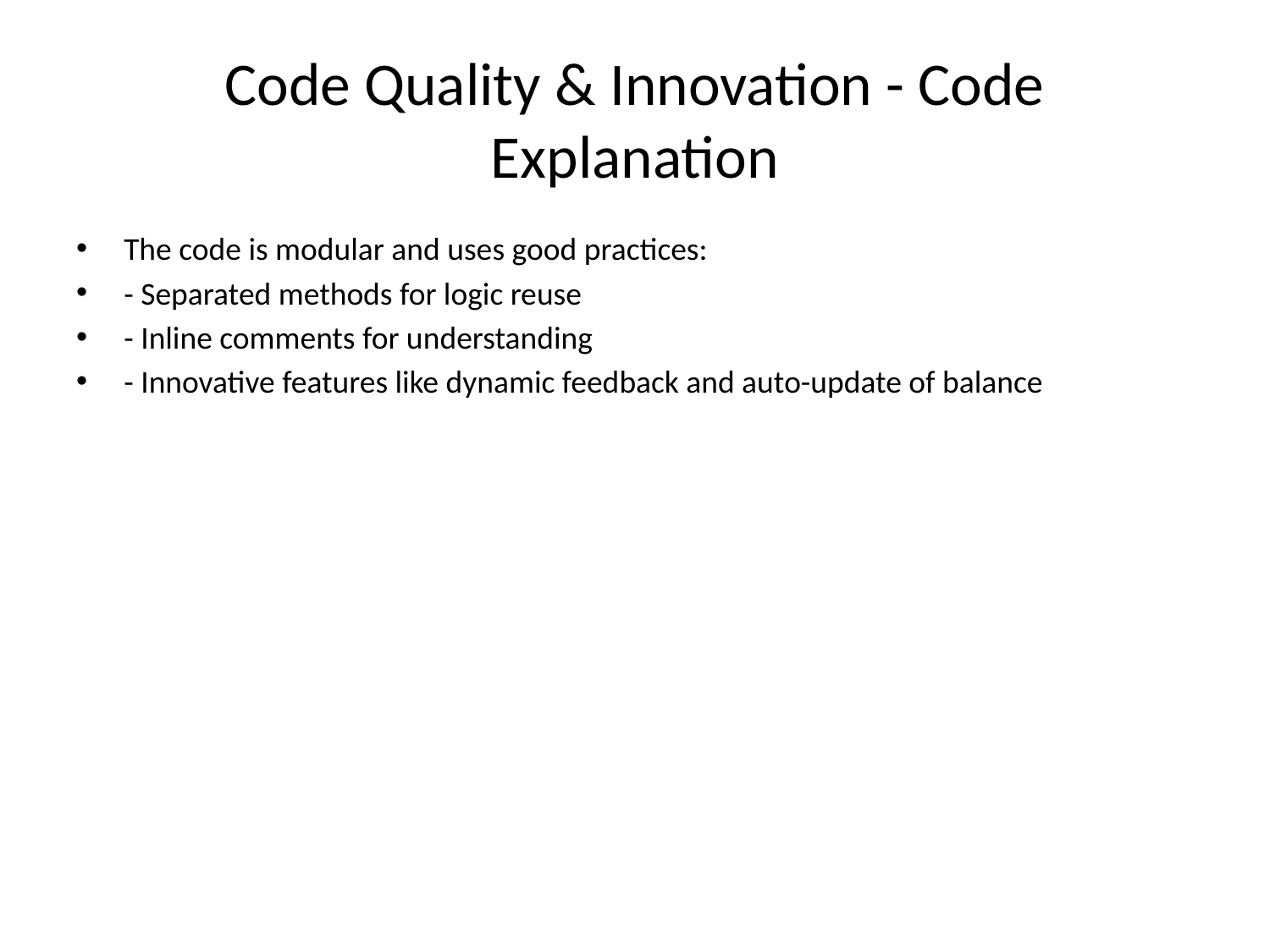

# Code Quality & Innovation - Code Explanation
The code is modular and uses good practices:
- Separated methods for logic reuse
- Inline comments for understanding
- Innovative features like dynamic feedback and auto-update of balance